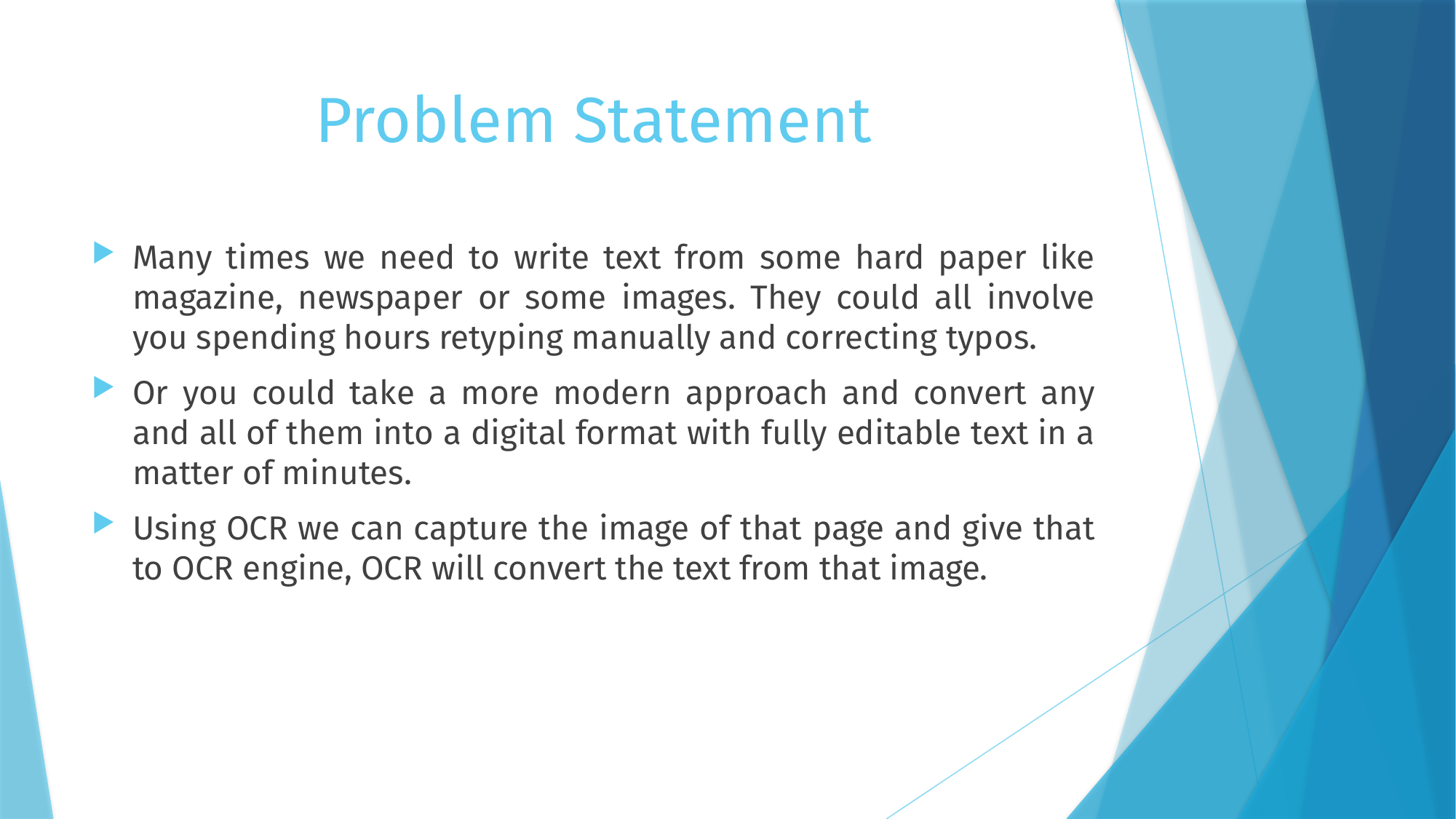

# Problem Statement
Many times we need to write text from some hard paper like magazine, newspaper or some images. They could all involve you spending hours retyping manually and correcting typos.
Or you could take a more modern approach and convert any and all of them into a digital format with fully editable text in a matter of minutes.
Using OCR we can capture the image of that page and give that to OCR engine, OCR will convert the text from that image.